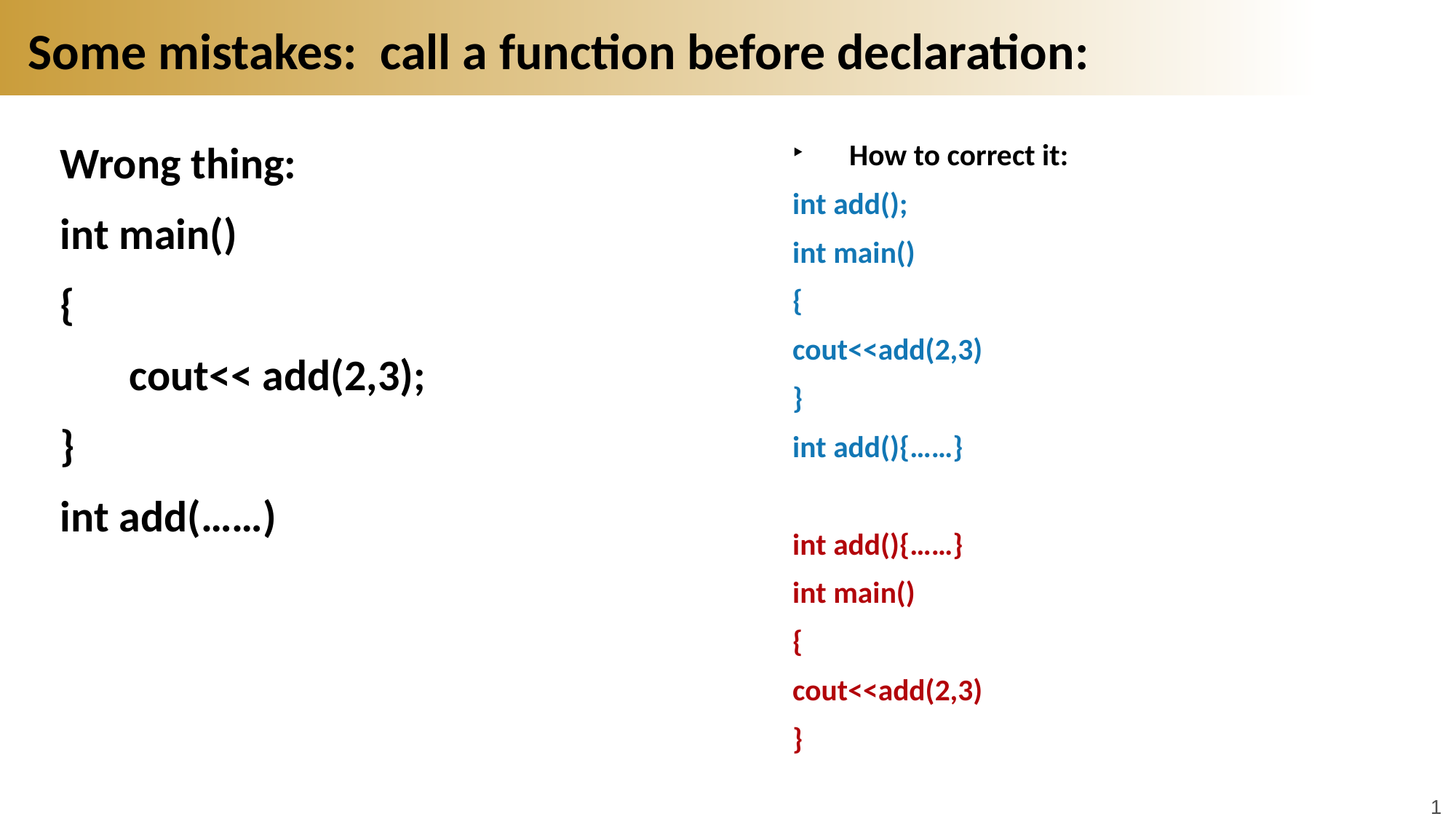

# Some mistakes:  call a function before declaration:
Wrong thing:
int main()
{
       cout<< add(2,3);
}
int add(……)
How to correct it:
int add();
int main()
{
cout<<add(2,3)
}
int add(){……}

int add(){……}
int main()
{
cout<<add(2,3)
}

11